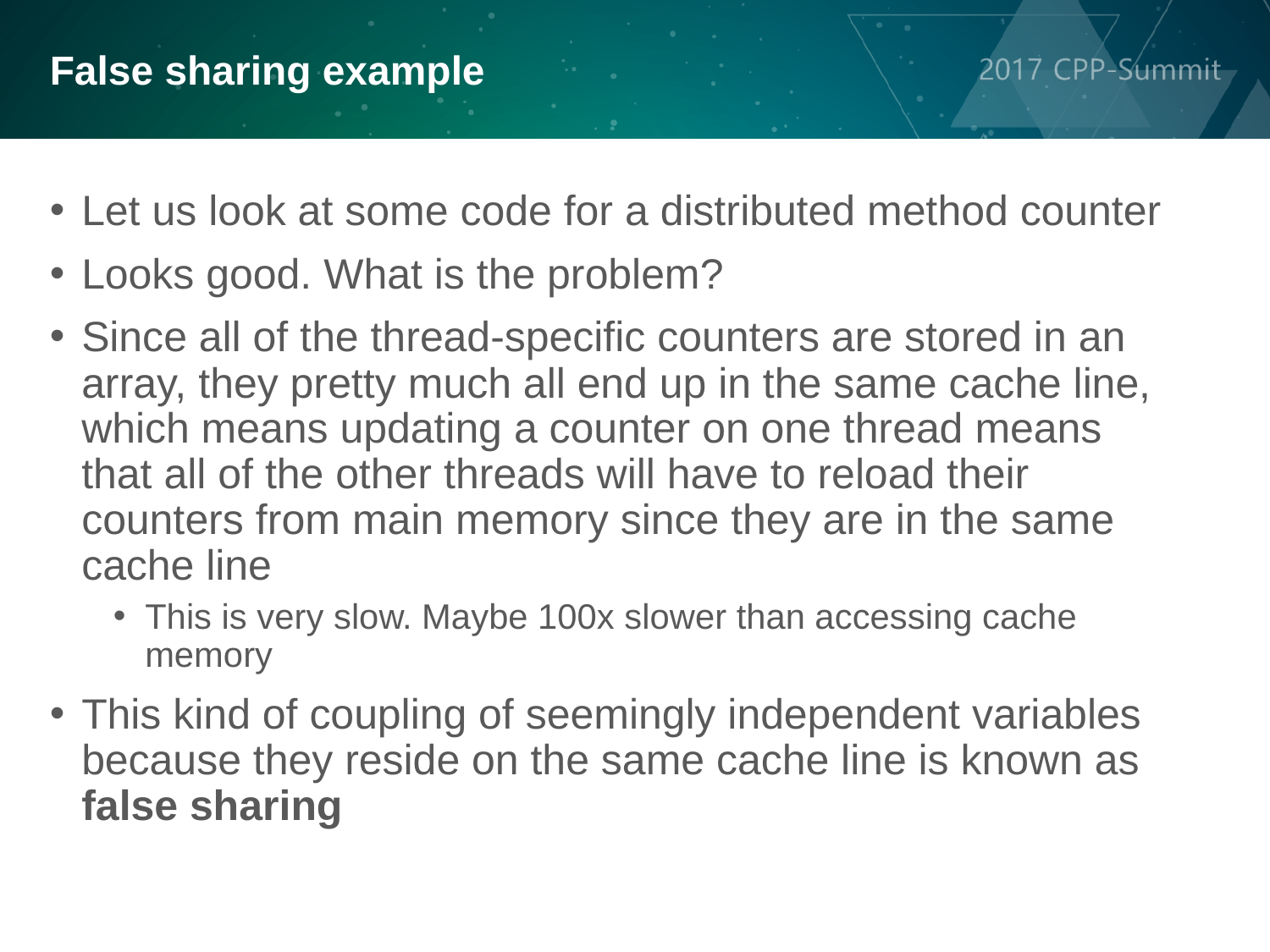

False sharing example
Let us look at some code for a distributed method counter
Looks good. What is the problem?
Since all of the thread-specific counters are stored in an array, they pretty much all end up in the same cache line, which means updating a counter on one thread means that all of the other threads will have to reload their counters from main memory since they are in the same cache line
This is very slow. Maybe 100x slower than accessing cache memory
This kind of coupling of seemingly independent variables because they reside on the same cache line is known as false sharing